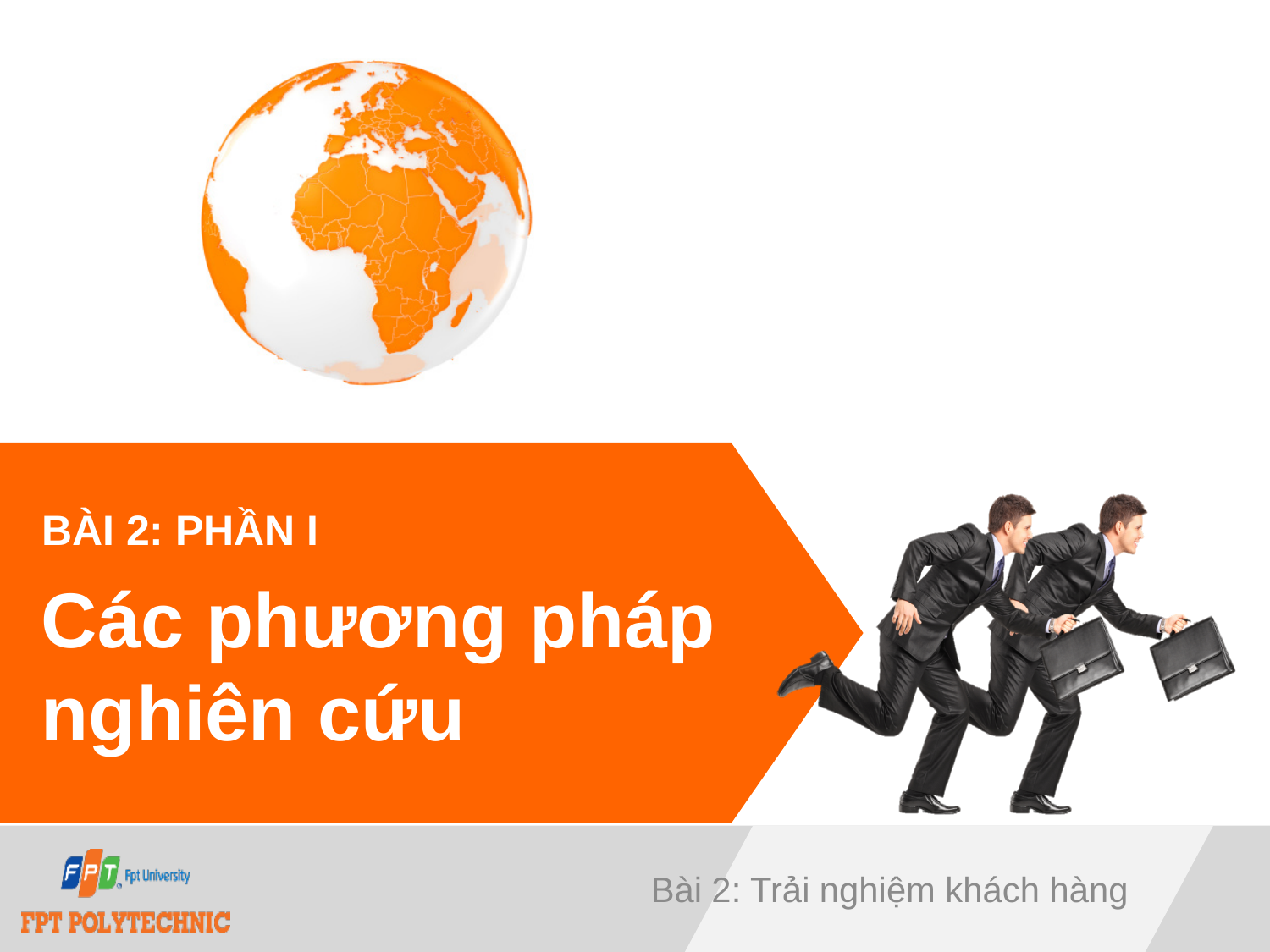

Bài 2: Phần I
# Các phương pháp nghiên cứu
Bài 2: Trải nghiệm khách hàng